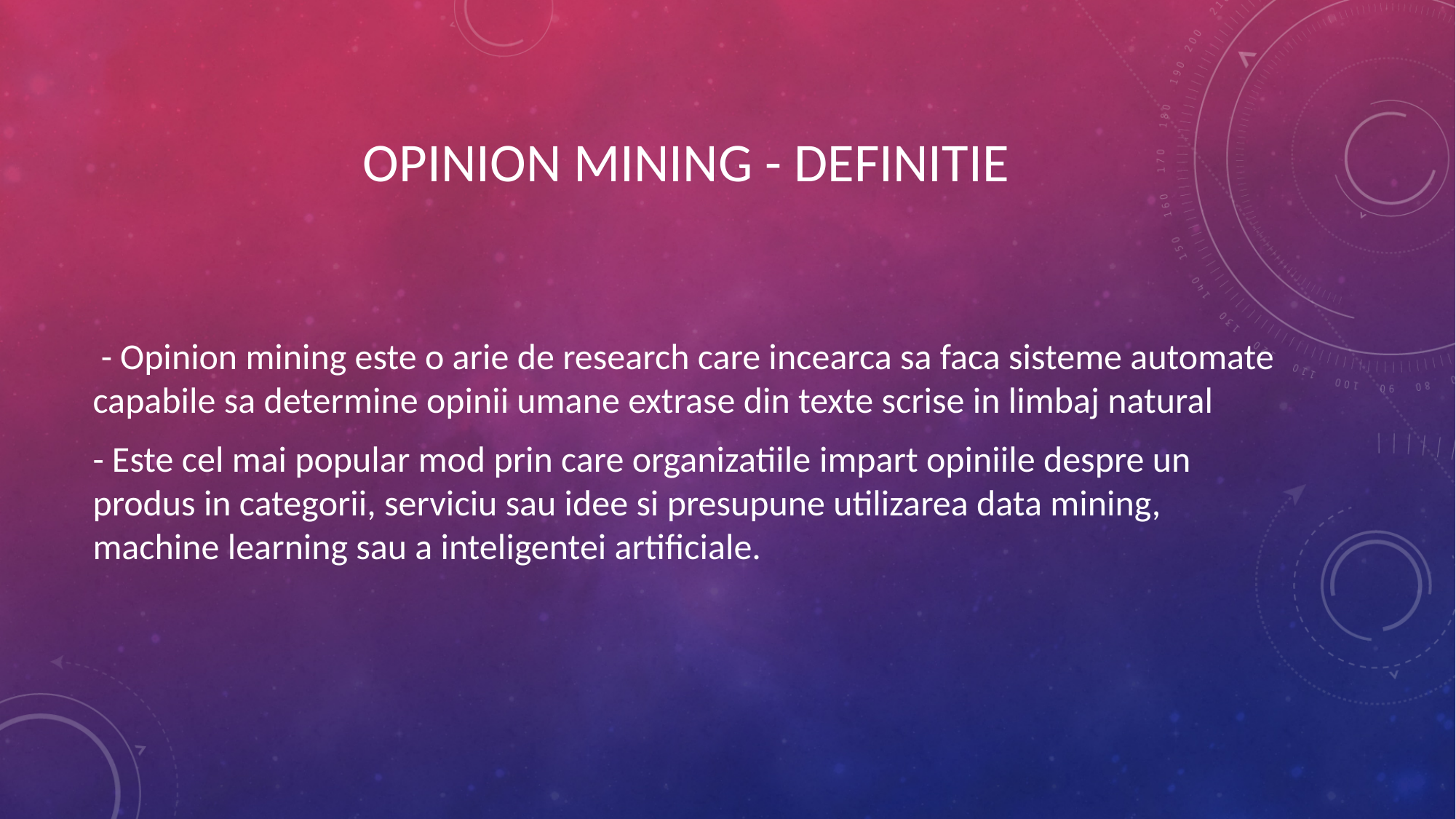

# Opinion mining - Definitie
 - Opinion mining este o arie de research care incearca sa faca sisteme automate capabile sa determine opinii umane extrase din texte scrise in limbaj natural
- Este cel mai popular mod prin care organizatiile impart opiniile despre un produs in categorii, serviciu sau idee si presupune utilizarea data mining, machine learning sau a inteligentei artificiale.